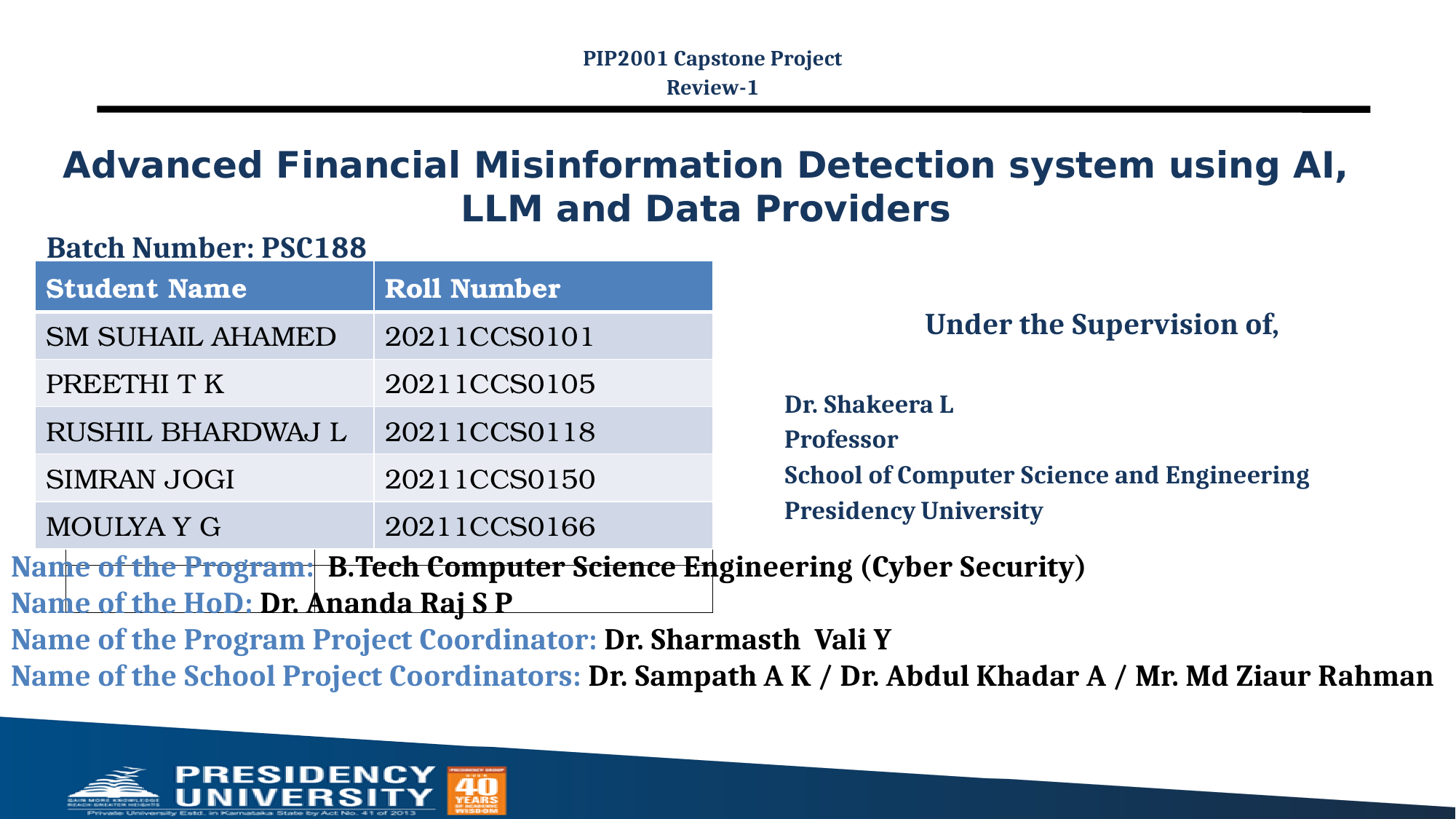

PIP2001 Capstone Project
Review-1
# Advanced Financial Misinformation Detection system using AI, LLM and Data Providers
Batch Number: PSC188

| Student Name | Roll Number |
| --- | --- |
| SM SUHAIL AHAMED | 20211CCS0101 |
| PREETHI T K | 20211CCS0105 |
| RUSHIL BHARDWAJ L | 20211CCS0118 |
| SIMRAN JOGI | 20211CCS0150 |
| MOULYA Y G | 20211CCS0166 |
Under the Supervision of,

Dr. Shakeera L
Professor
School of Computer Science and Engineering
Presidency University

|  |  |
| --- | --- |
|  |  |
|  |  |
|  |  |
|  |  |
|  |  |
Name of the Program:  B.Tech Computer Science Engineering (Cyber Security)
Name of the HoD: Dr. Ananda Raj S P
Name of the Program Project Coordinator: Dr. Sharmasth  Vali Y
Name of the School Project Coordinators: Dr. Sampath A K / Dr. Abdul Khadar A / Mr. Md Ziaur Rahman